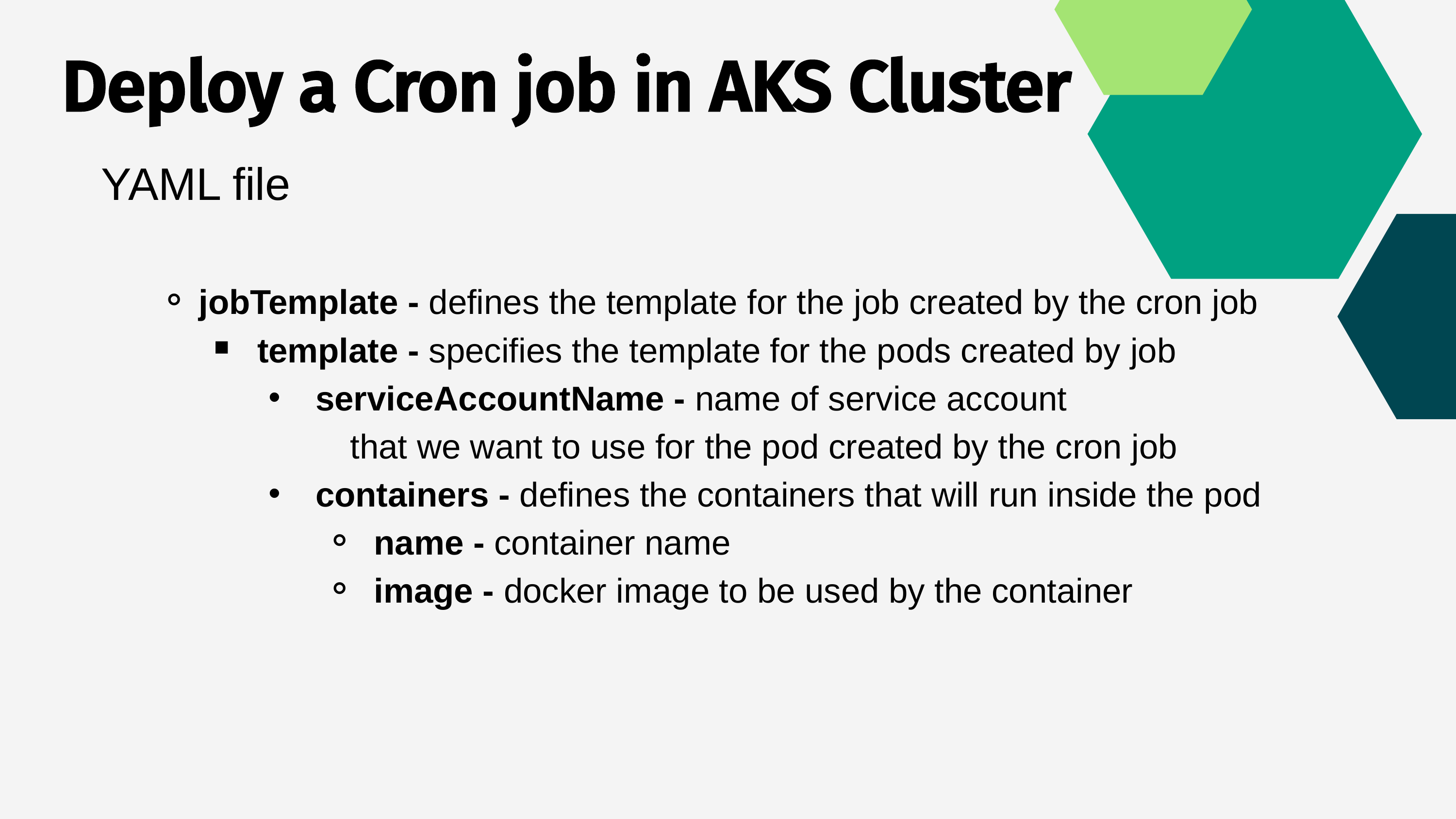

Deploy a Cron job in AKS Cluster
YAML file

jobTemplate - defines the template for the job created by the cron job
template - specifies the template for the pods created by job
serviceAccountName - name of service account
                            that we want to use for the pod created by the cron job
containers - defines the containers that will run inside the pod
name - container name
image - docker image to be used by the container